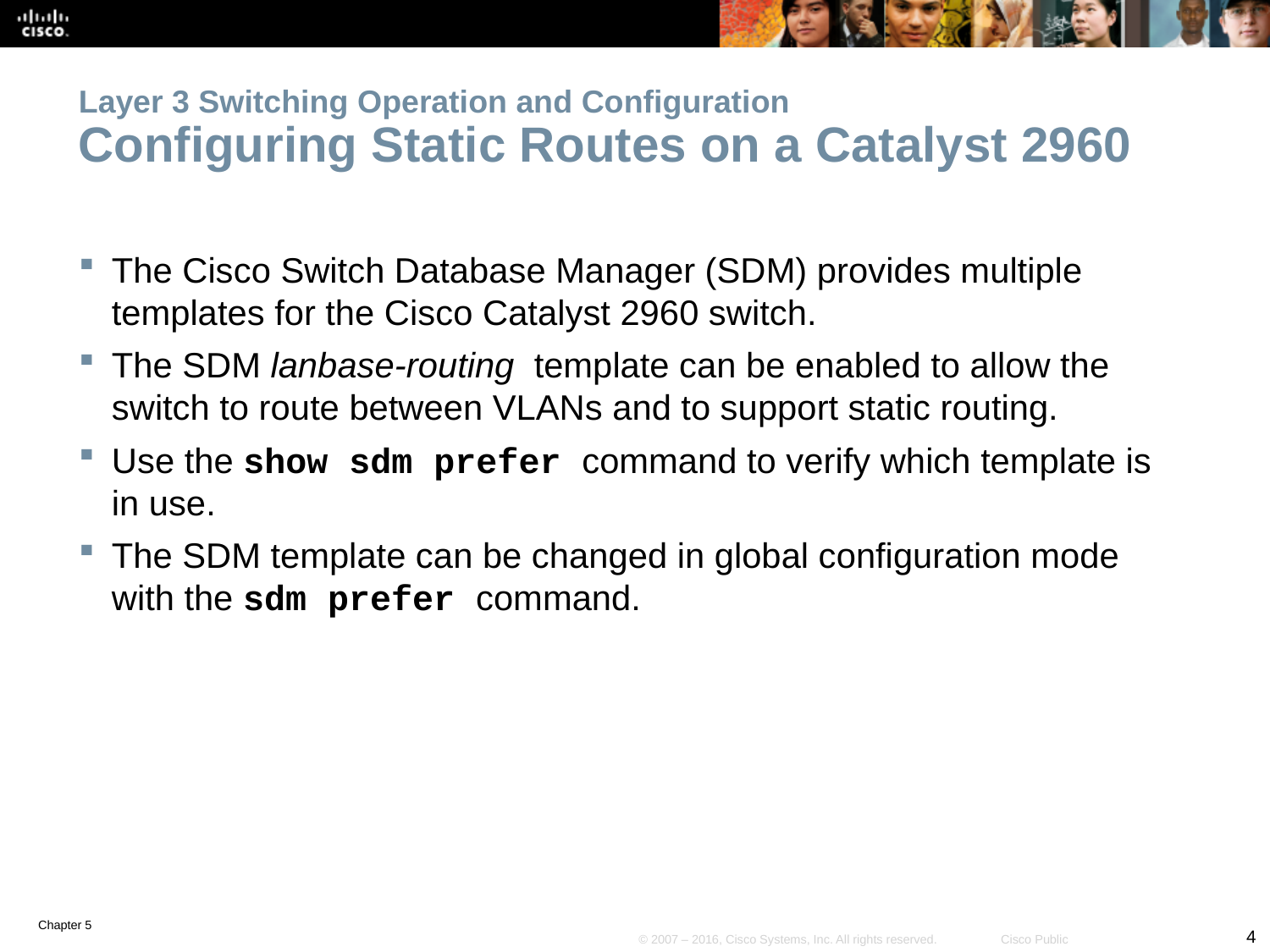

Layer 3 Switching Operation and Configuration
Configuring Static Routes on a Catalyst 2960
The Cisco Switch Database Manager (SDM) provides multiple templates for the Cisco Catalyst 2960 switch.
The SDM lanbase-routing  template can be enabled to allow the switch to route between VLANs and to support static routing.
Use the show sdm prefer command to verify which template is in use.
The SDM template can be changed in global configuration mode with the sdm prefer command.